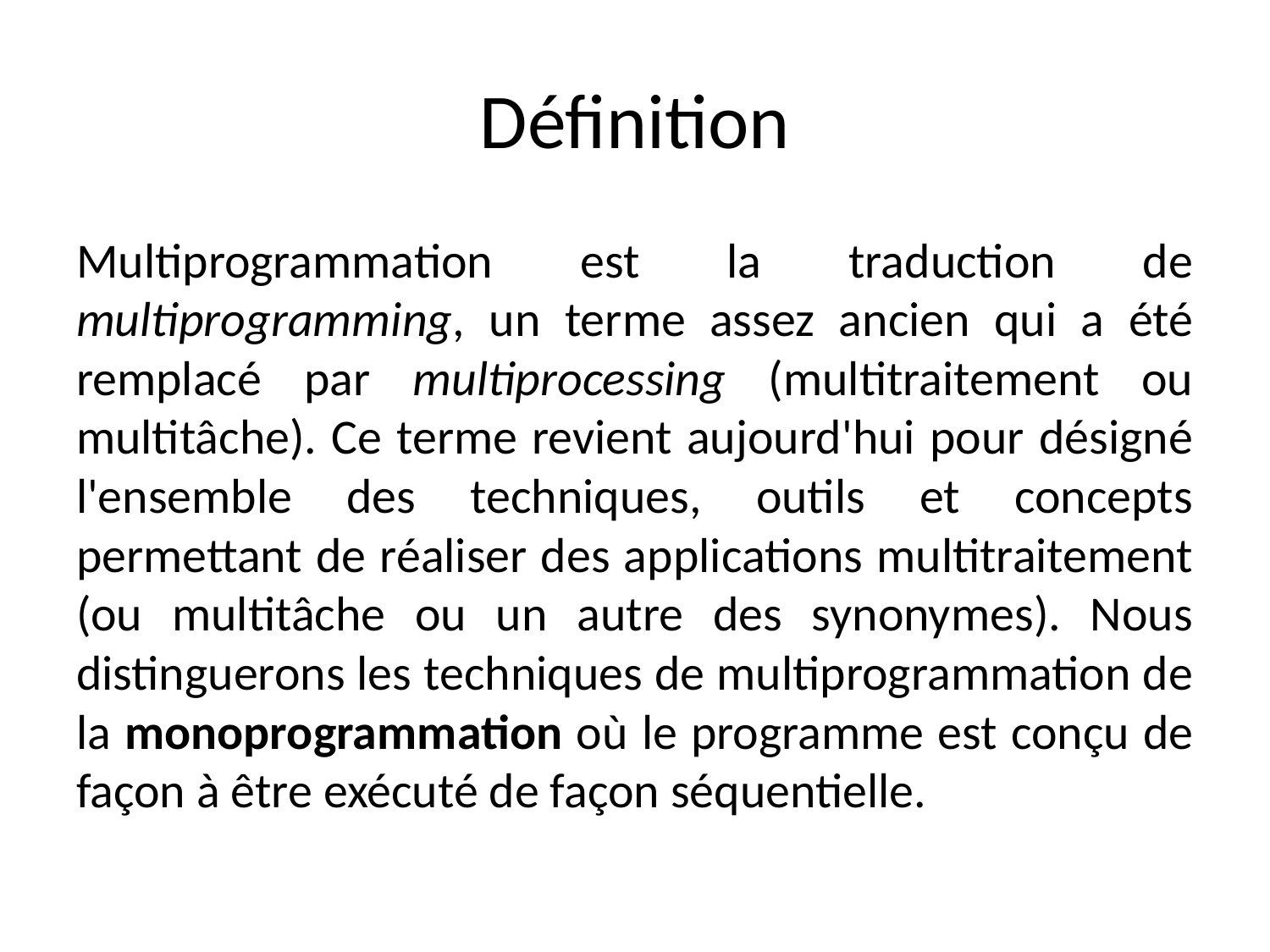

# Définition
Multiprogrammation est la traduction de multiprogramming, un terme assez ancien qui a été remplacé par multiprocessing (multitraitement ou multitâche). Ce terme revient aujourd'hui pour désigné l'ensemble des techniques, outils et concepts permettant de réaliser des applications multitraitement (ou multitâche ou un autre des synonymes). Nous distinguerons les techniques de multiprogrammation de la monoprogrammation où le programme est conçu de façon à être exécuté de façon séquentielle.